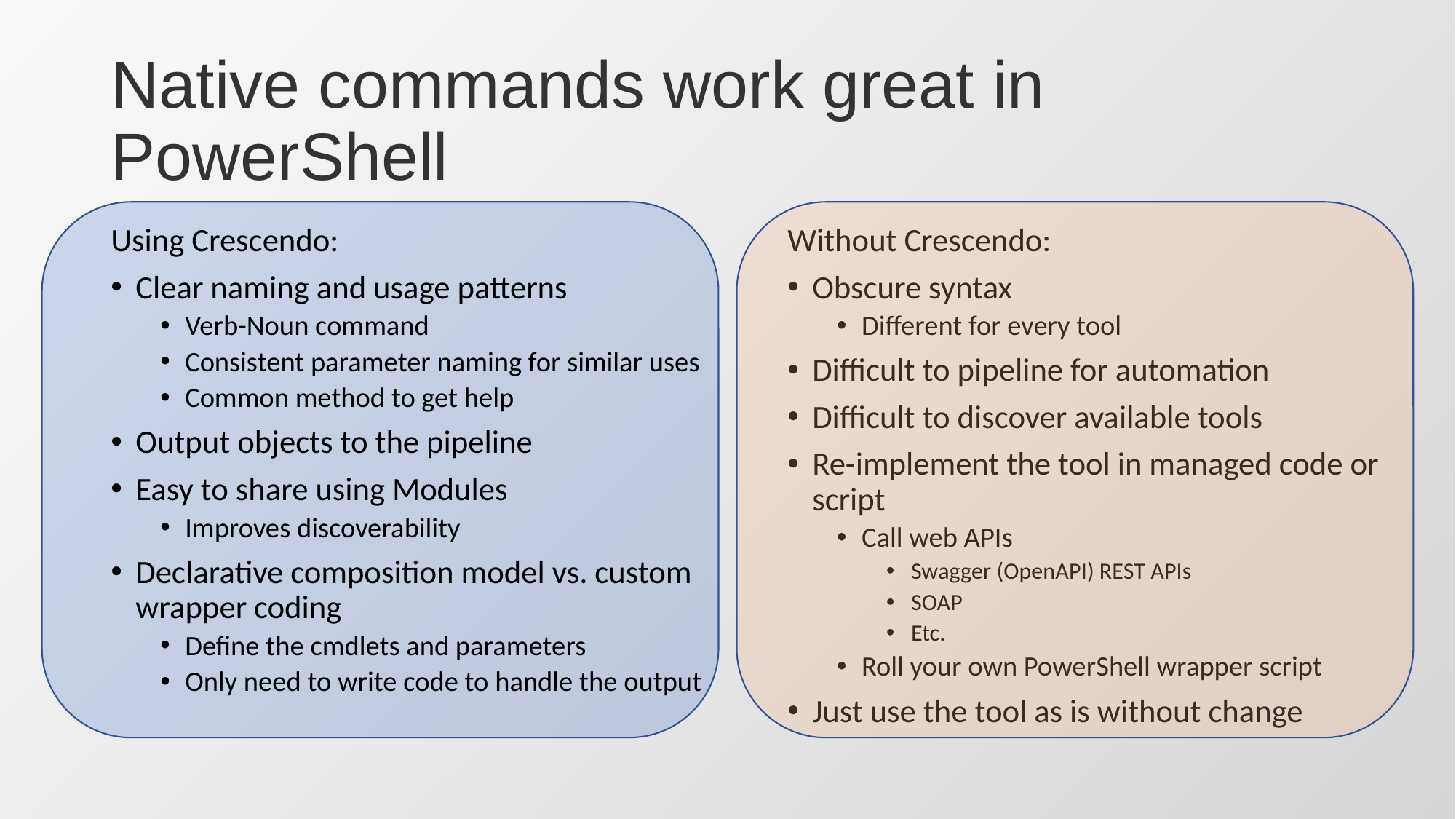

# Native commands work great in PowerShell

Using Crescendo:
Clear naming and usage patterns
Verb-Noun command
Consistent parameter naming for similar uses
Common method to get help
Output objects to the pipeline
Easy to share using Modules
Improves discoverability
Declarative composition model vs. custom wrapper coding
Define the cmdlets and parameters
Only need to write code to handle the output

Without Crescendo:
Obscure syntax
Different for every tool
Difficult to pipeline for automation
Difficult to discover available tools
Re-implement the tool in managed code or script
Call web APIs
Swagger (OpenAPI) REST APIs
SOAP
Etc.
Roll your own PowerShell wrapper script
Just use the tool as is without change